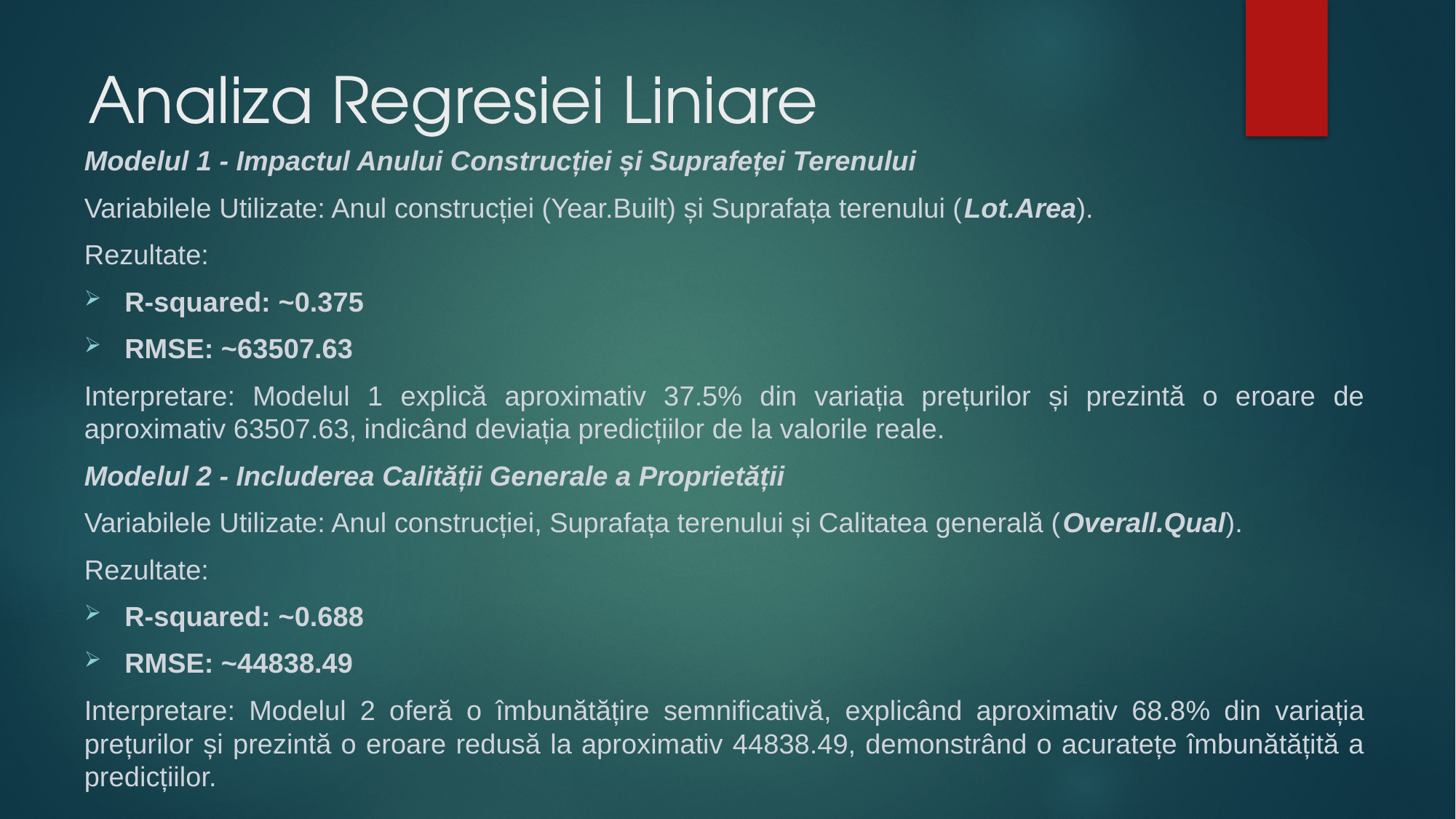

# Analiza Regresiei Liniare
Modelul 1 - Impactul Anului Construcției și Suprafeței Terenului
Variabilele Utilizate: Anul construcției (Year.Built) și Suprafața terenului (Lot.Area).
Rezultate:
R-squared: ~0.375
RMSE: ~63507.63
Interpretare: Modelul 1 explică aproximativ 37.5% din variația prețurilor și prezintă o eroare de aproximativ 63507.63, indicând deviația predicțiilor de la valorile reale.
Modelul 2 - Includerea Calității Generale a Proprietății
Variabilele Utilizate: Anul construcției, Suprafața terenului și Calitatea generală (Overall.Qual).
Rezultate:
R-squared: ~0.688
RMSE: ~44838.49
Interpretare: Modelul 2 oferă o îmbunătățire semnificativă, explicând aproximativ 68.8% din variația prețurilor și prezintă o eroare redusă la aproximativ 44838.49, demonstrând o acuratețe îmbunătățită a predicțiilor.